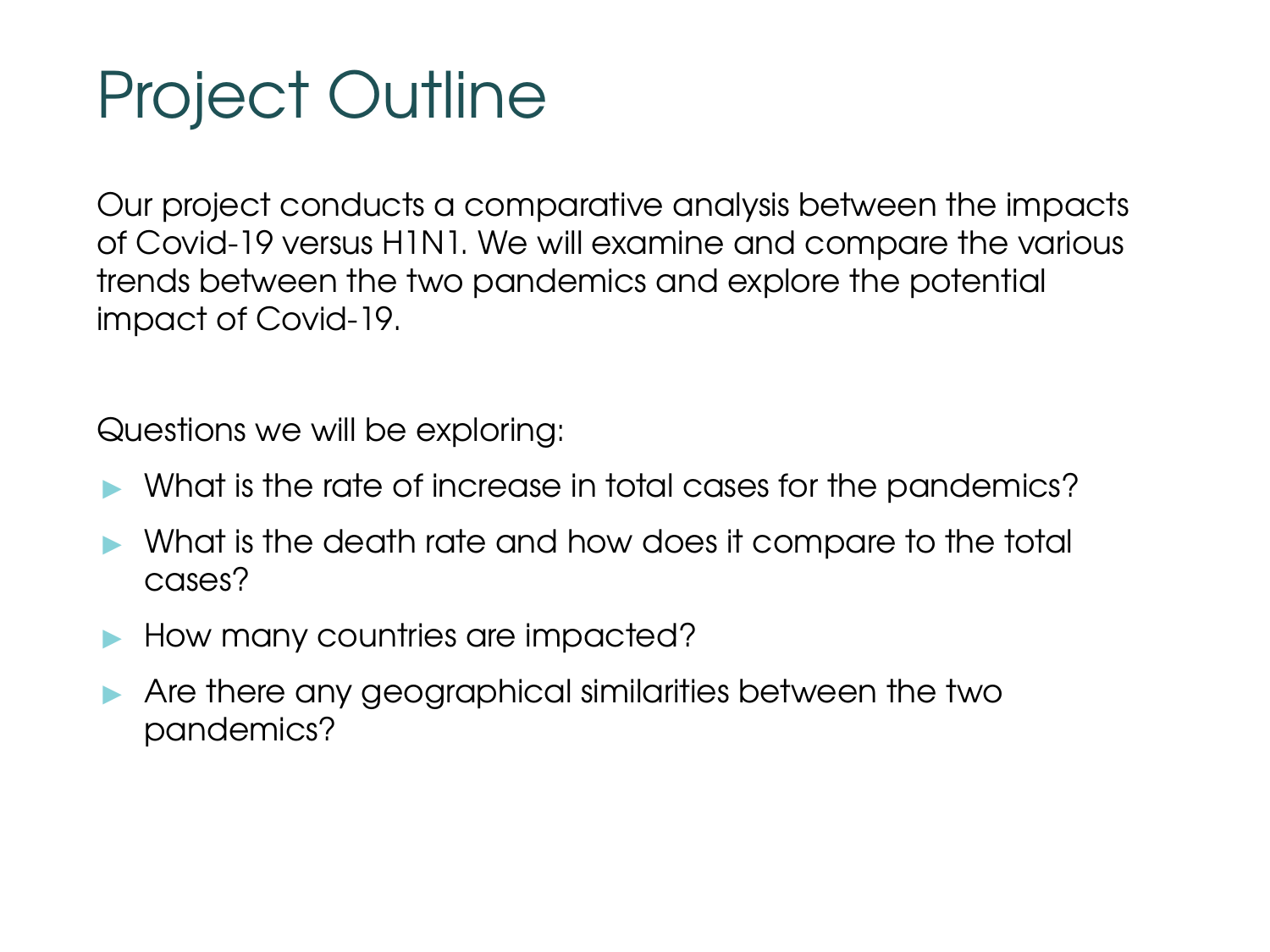

# Project Outline
Our project conducts a comparative analysis between the impacts of Covid-19 versus H1N1. We will examine and compare the various trends between the two pandemics and explore the potential impact of Covid-19.

Questions we will be exploring:
What is the rate of increase in total cases for the pandemics?
What is the death rate and how does it compare to the total cases?
How many countries are impacted?
Are there any geographical similarities between the two pandemics?